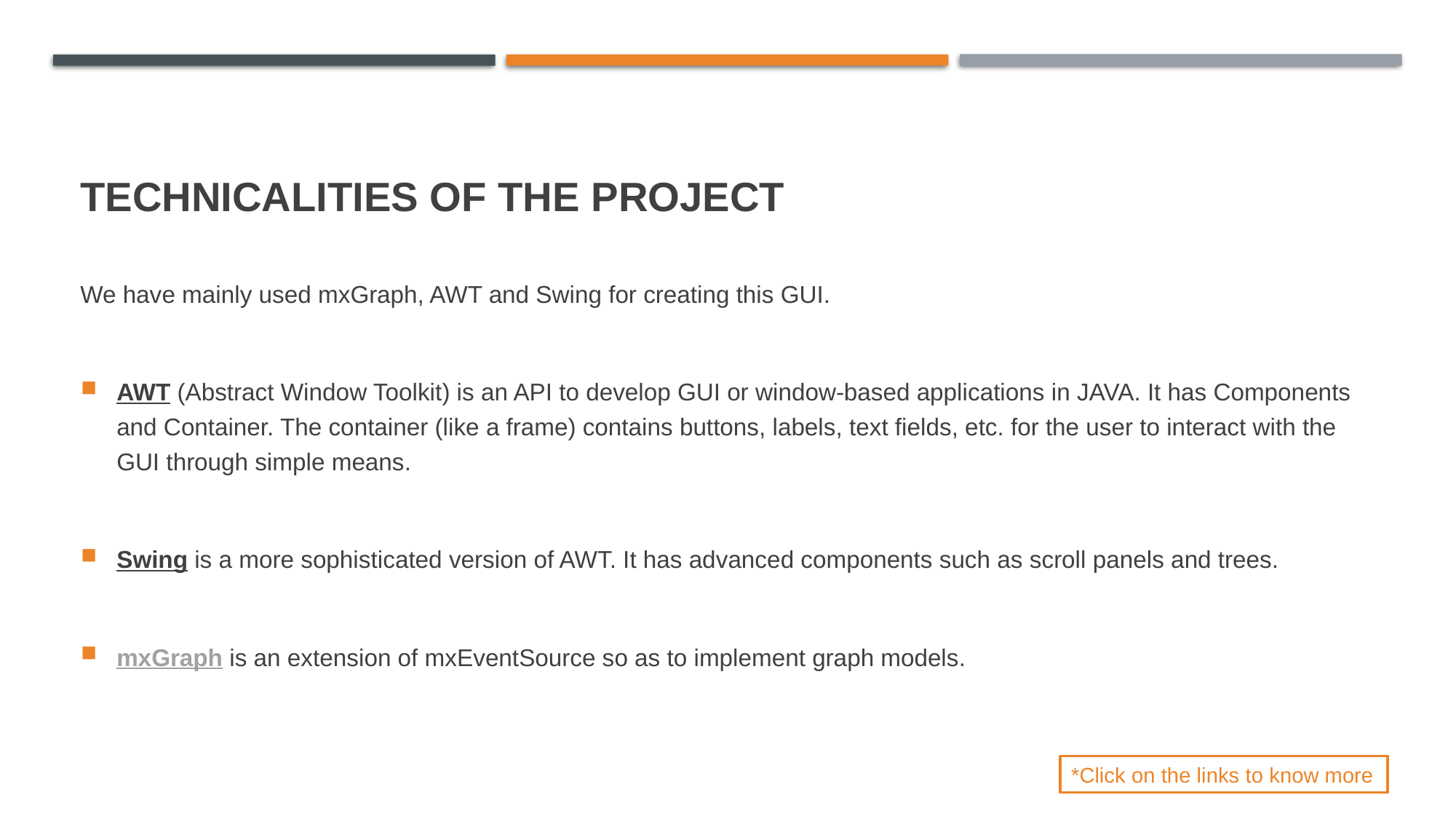

# Technicalities of the project
We have mainly used mxGraph, AWT and Swing for creating this GUI.

AWT (Abstract Window Toolkit) is an API to develop GUI or window-based applications in JAVA. It has Components and Container. The container (like a frame) contains buttons, labels, text fields, etc. for the user to interact with the GUI through simple means.

Swing is a more sophisticated version of AWT. It has advanced components such as scroll panels and trees.

mxGraph is an extension of mxEventSource so as to implement graph models.

*Click on the links to know more